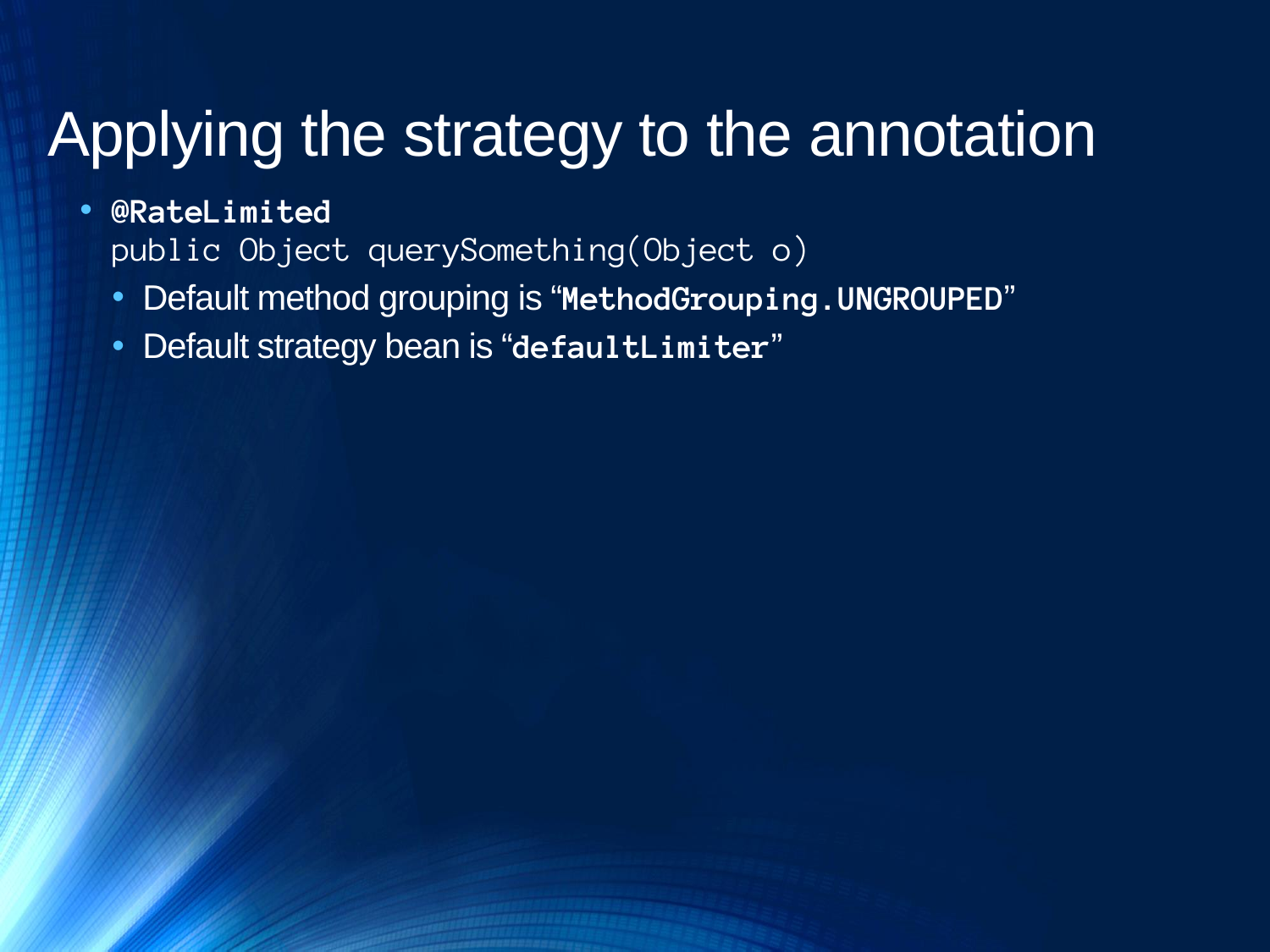

# Applying the strategy to the annotation
@RateLimited
public Object querySomething(Object o)
Default method grouping is “MethodGrouping.UNGROUPED”
Default strategy bean is “defaultLimiter”